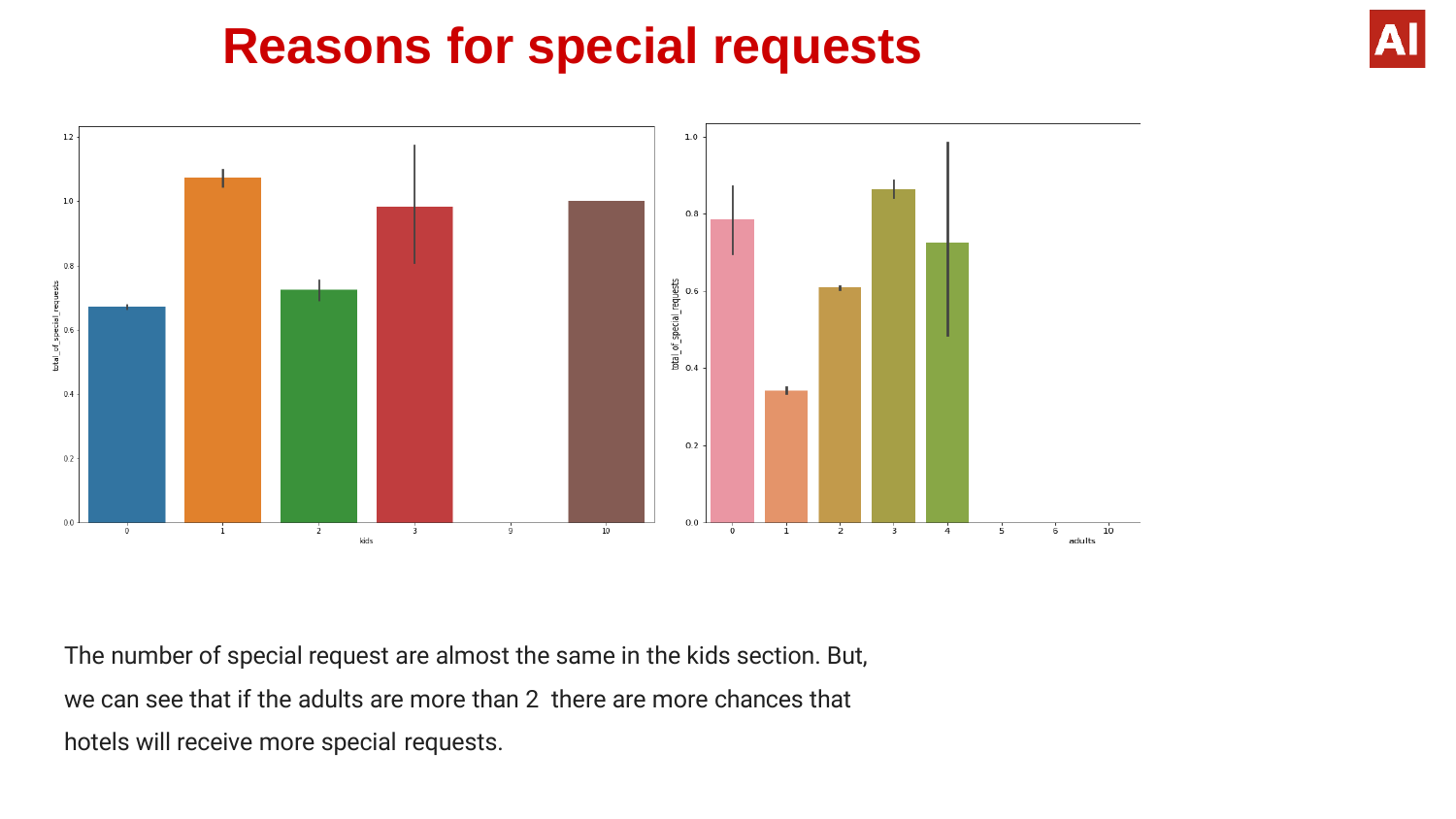

# Reasons for special requests

The number of special request are almost the same in the kids section. But, we can see that if the adults are more than 2  there are more chances that hotels will receive more special requests.